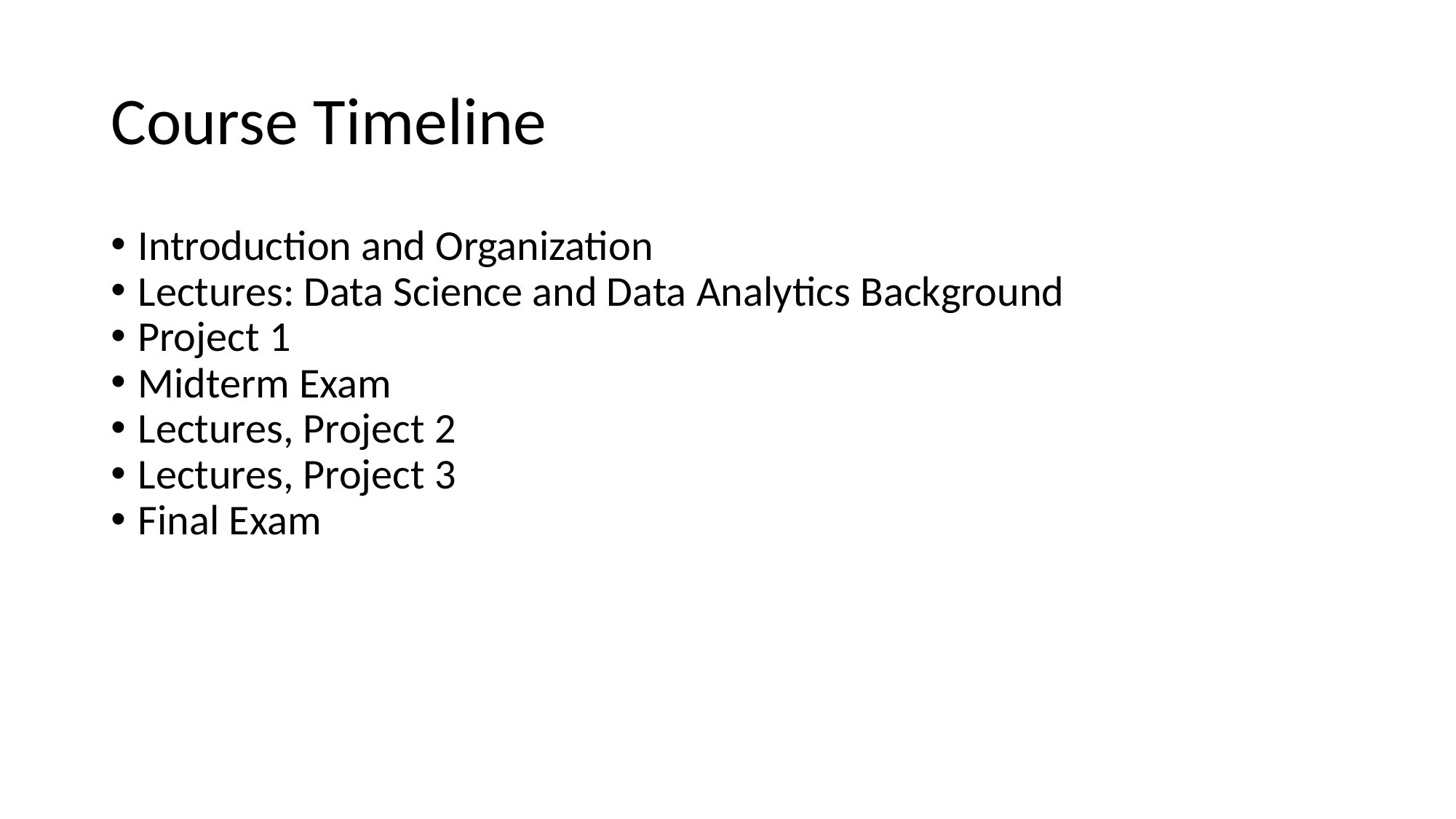

Course Timeline
Introduction and Organization
Lectures: Data Science and Data Analytics Background
Project 1
Midterm Exam
Lectures, Project 2
Lectures, Project 3
Final Exam